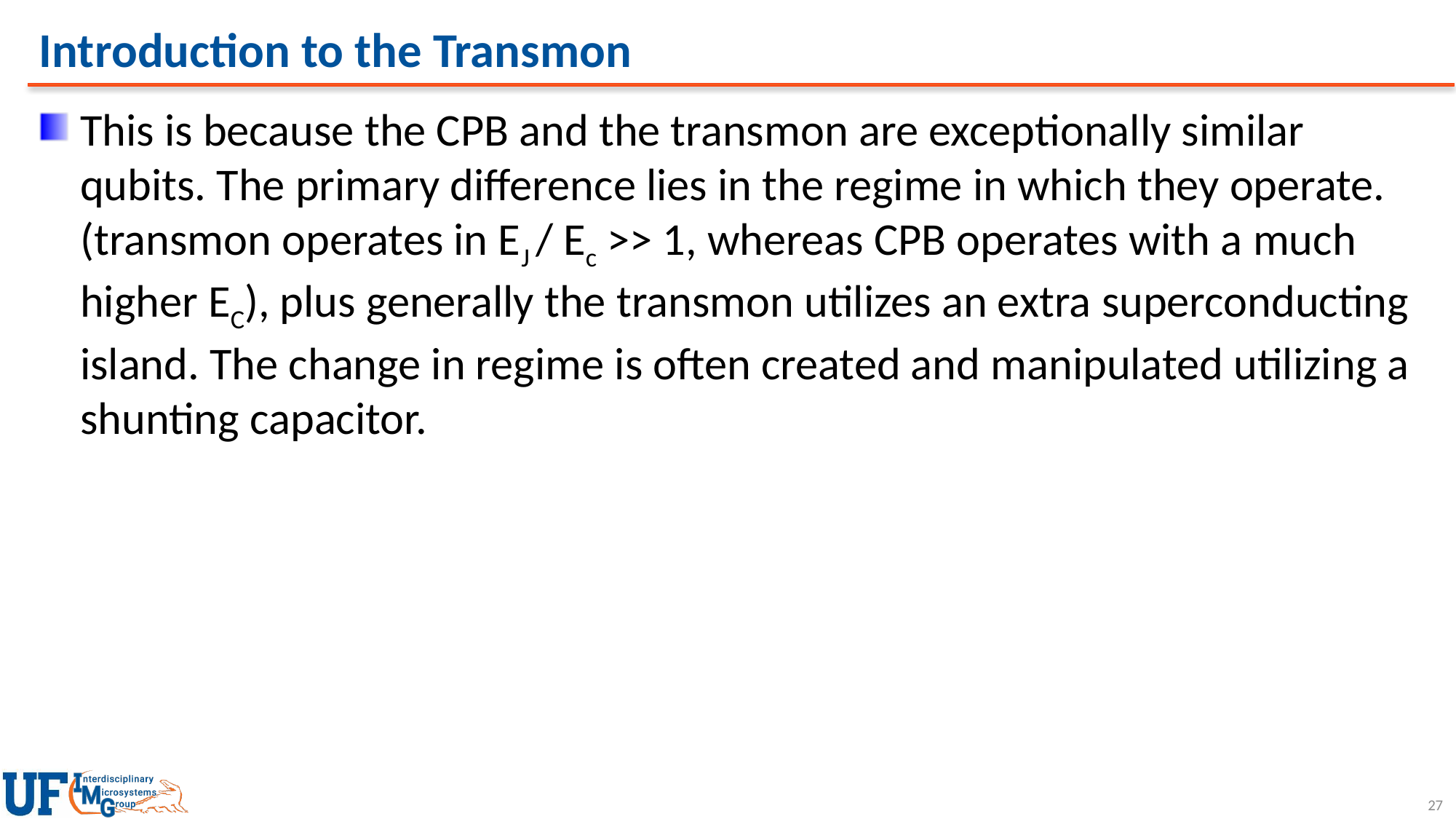

# Introduction to the Transmon
This is because the CPB and the transmon are exceptionally similar qubits. The primary difference lies in the regime in which they operate. (transmon operates in EJ / Ec >> 1, whereas CPB operates with a much higher EC), plus generally the transmon utilizes an extra superconducting island. The change in regime is often created and manipulated utilizing a shunting capacitor.
27